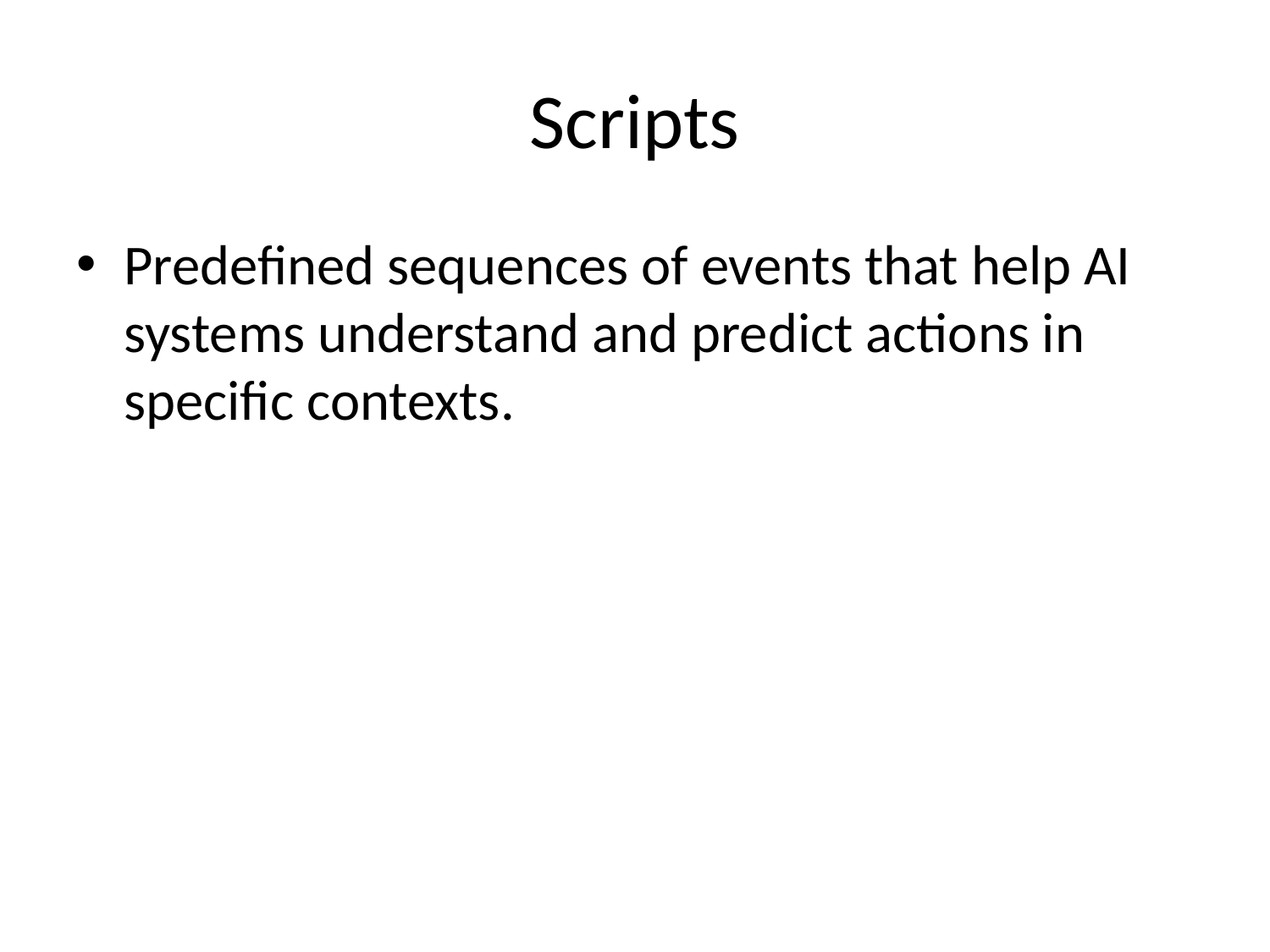

# Scripts
Predefined sequences of events that help AI systems understand and predict actions in specific contexts.